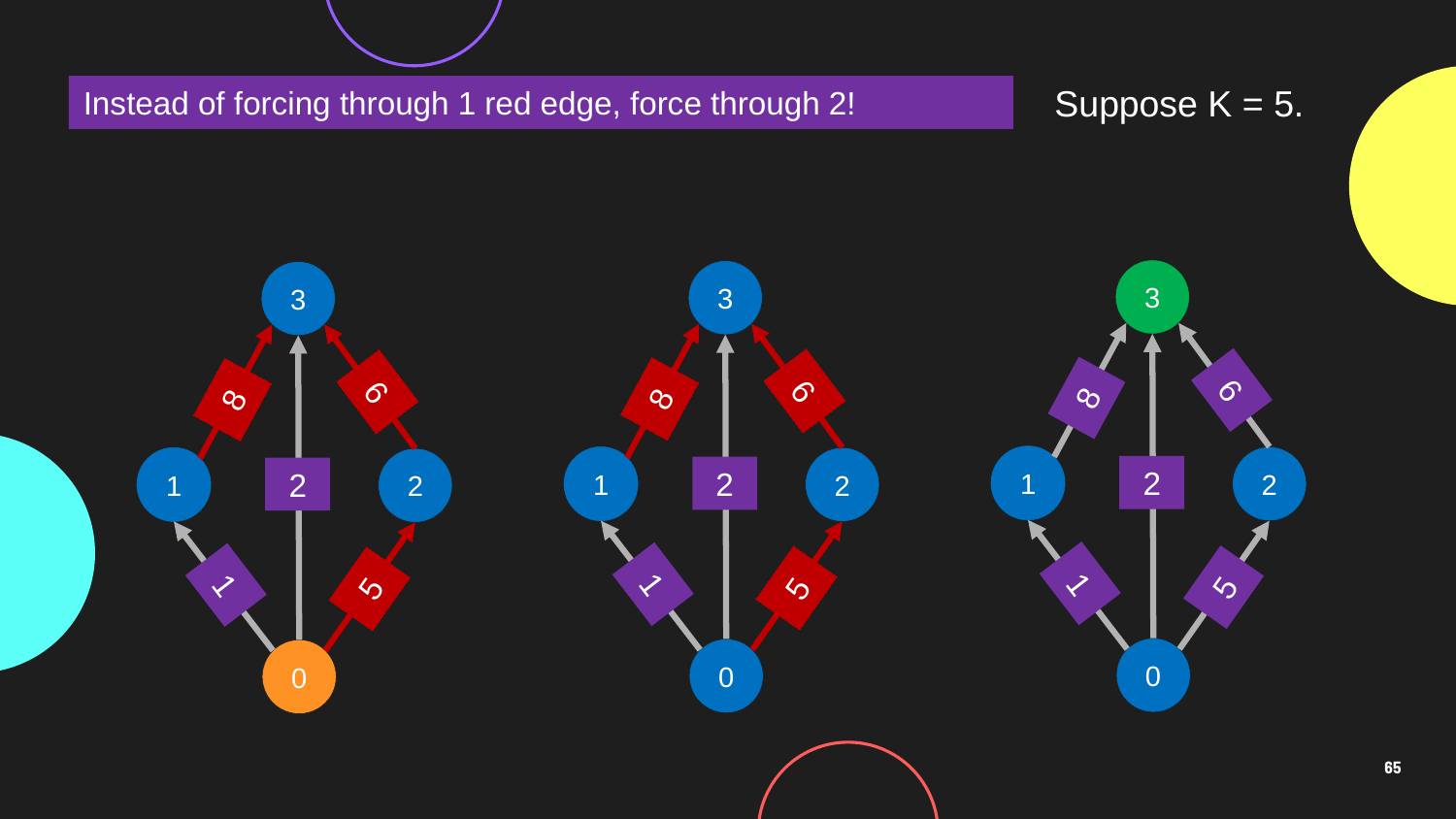

Suppose K = 5.
Instead of forcing through 1 red edge, force through 2!
3
3
3
6
6
6
8
8
8
1
1
2
1
2
2
2
2
2
1
1
1
5
5
5
0
0
0
65